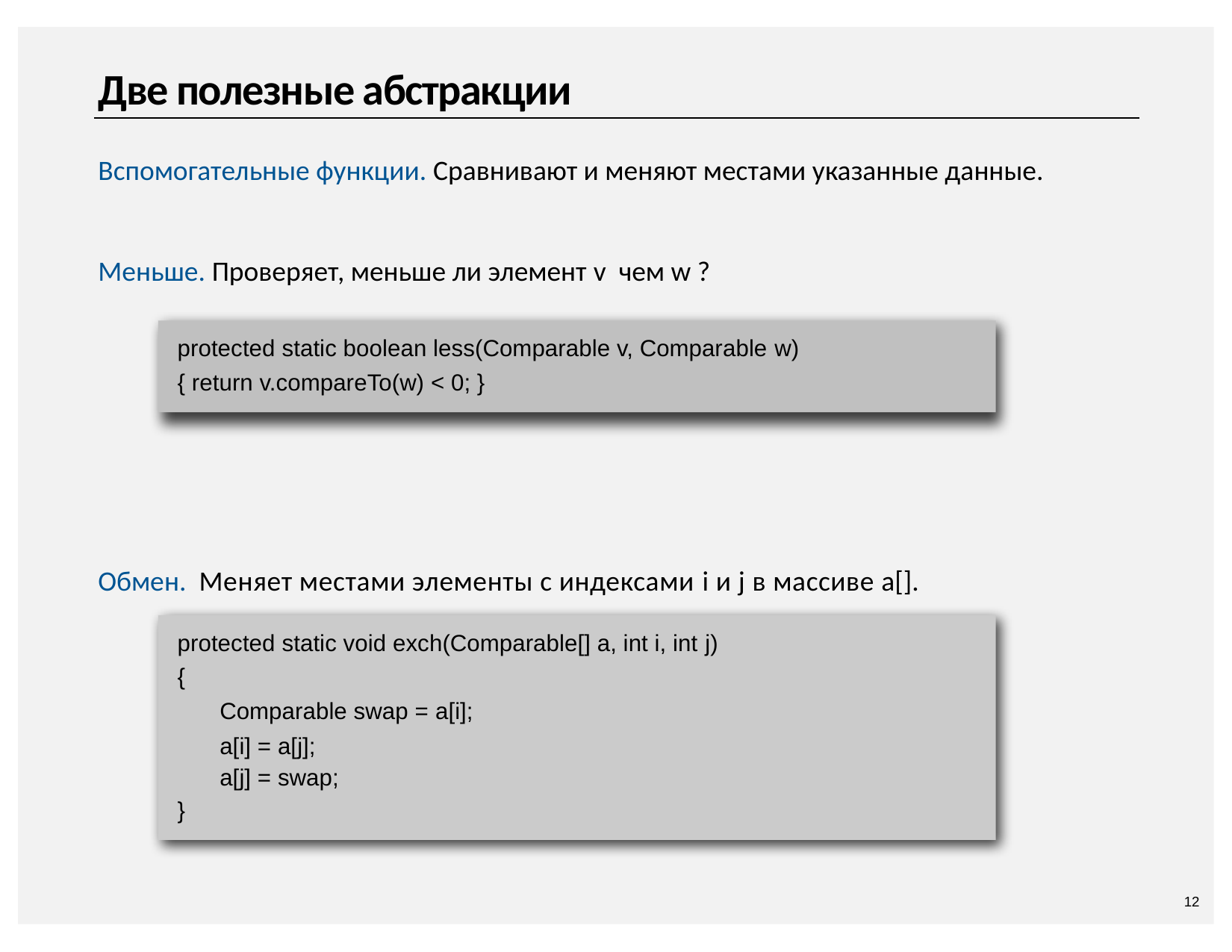

# Две полезные абстракции
Вспомогательные функции. Сравнивают и меняют местами указанные данные.

Меньше. Проверяет, меньше ли элемент v  чем w ?

protected static boolean less(Comparable v, Comparable w)
{ return v.compareTo(w) < 0; }
Обмен.  Меняет местами элементы с индексами i и j в массиве a[].

protected static void exch(Comparable[] a, int i, int j)
{
Comparable swap = a[i];
a[i] = a[j];
a[j] = swap;
}
12